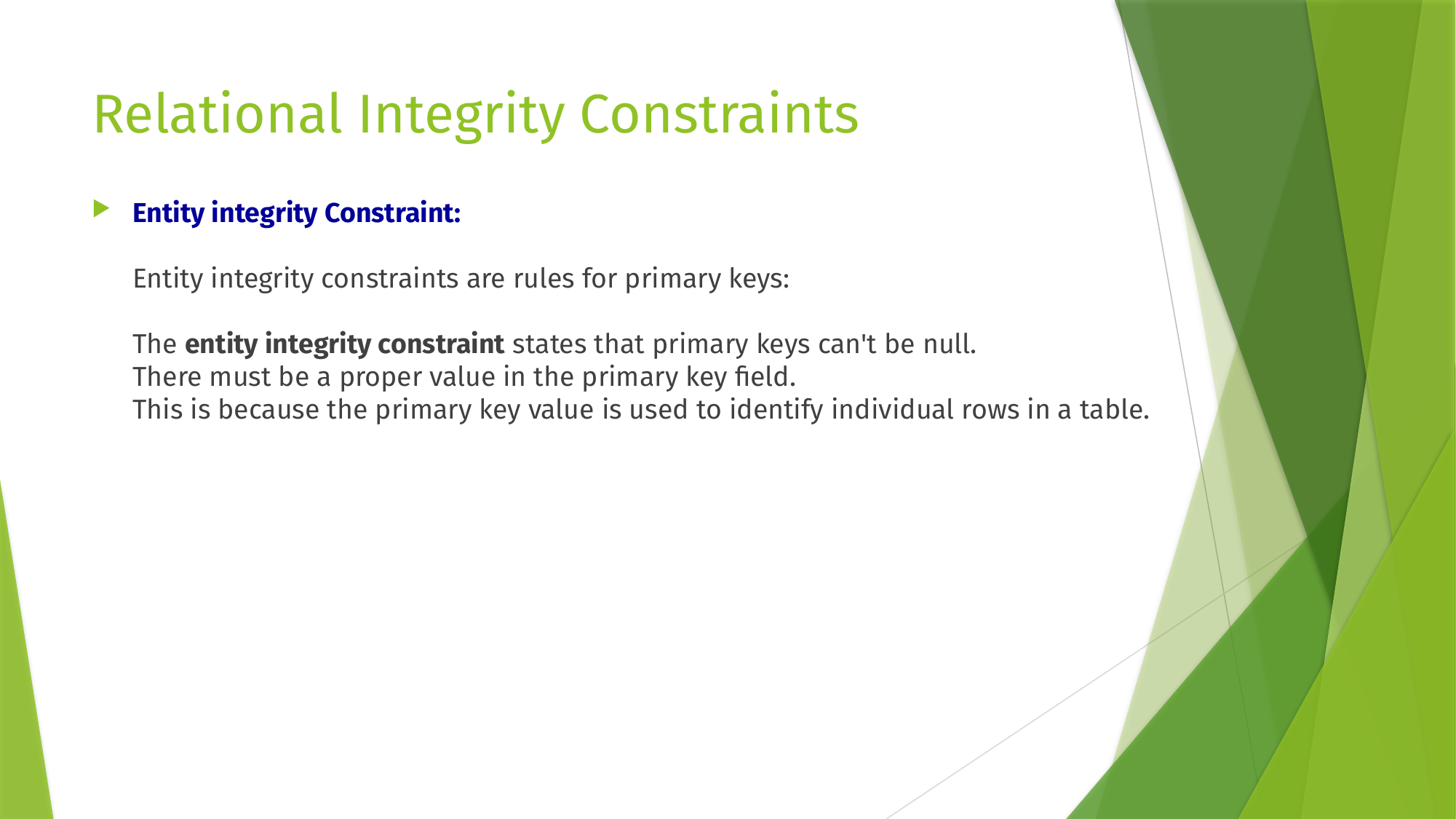

# Relational Integrity Constraints
Entity integrity Constraint:
Entity integrity constraints are rules for primary keys:
The entity integrity constraint states that primary keys can't be null.
There must be a proper value in the primary key field.
This is because the primary key value is used to identify individual rows in a table.